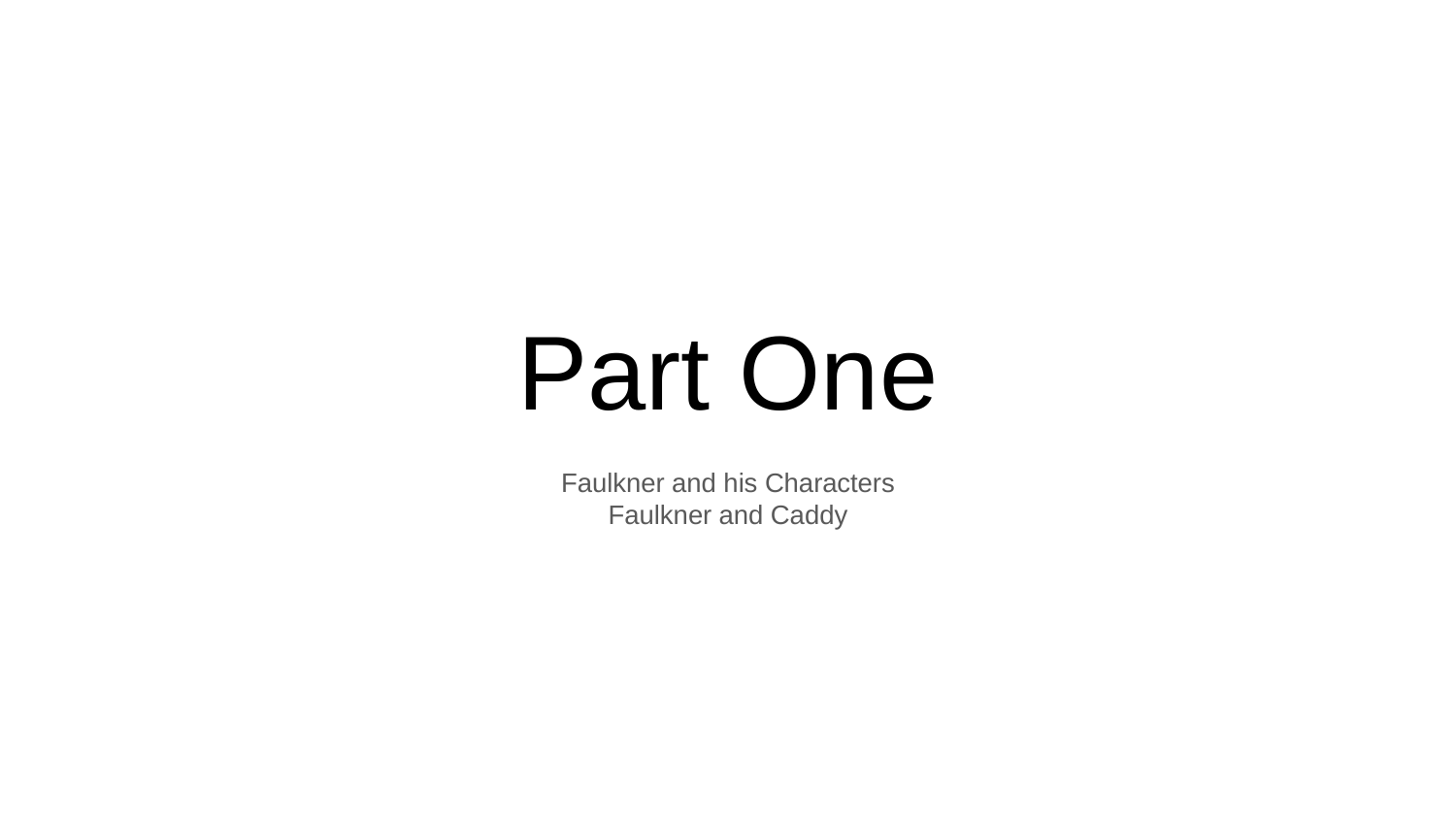

# Part One
Faulkner and his Characters
Faulkner and Caddy